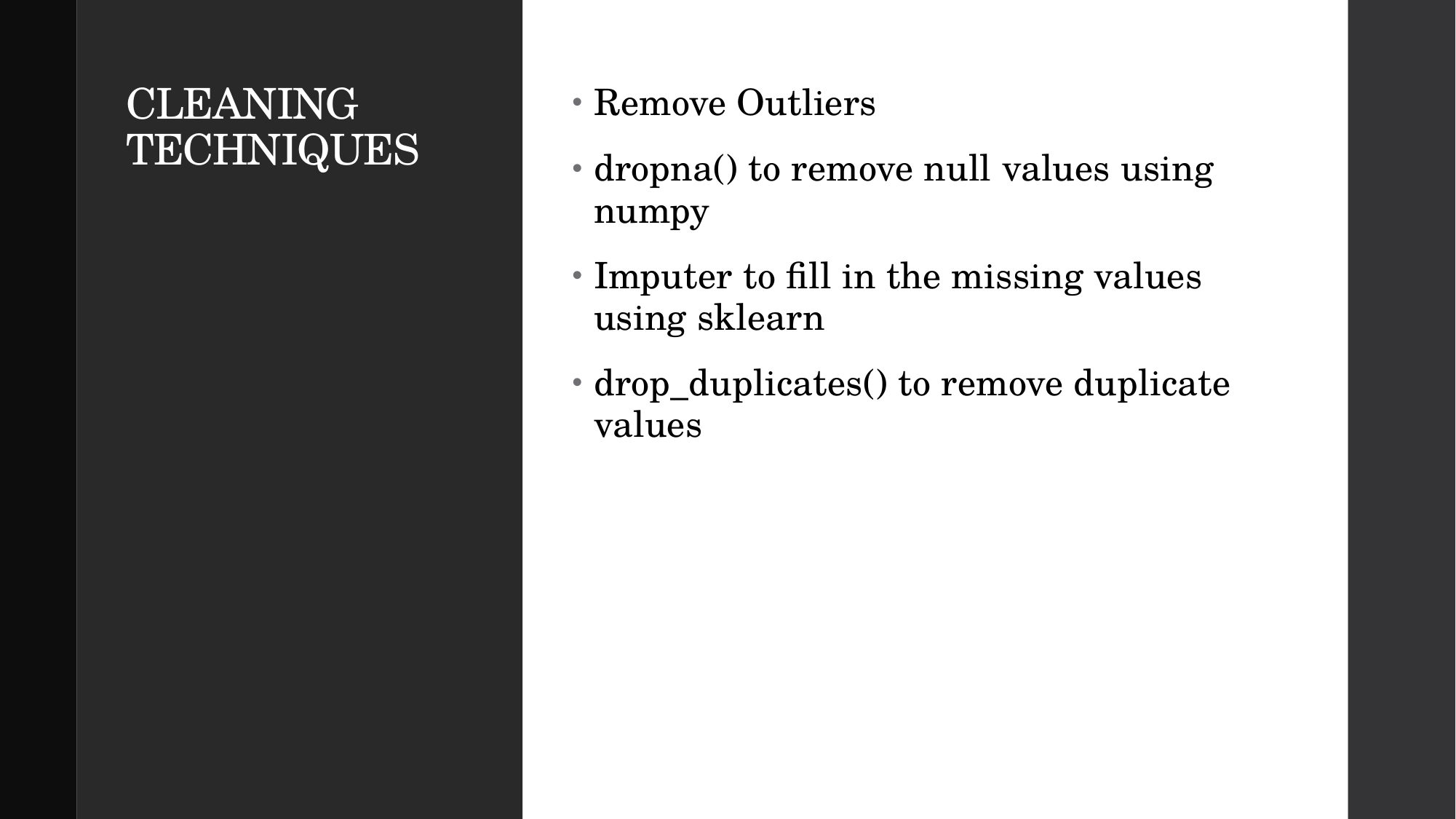

# CLEANING TECHNIQUES
Remove Outliers
dropna() to remove null values using numpy
Imputer to fill in the missing values using sklearn
drop_duplicates() to remove duplicate values